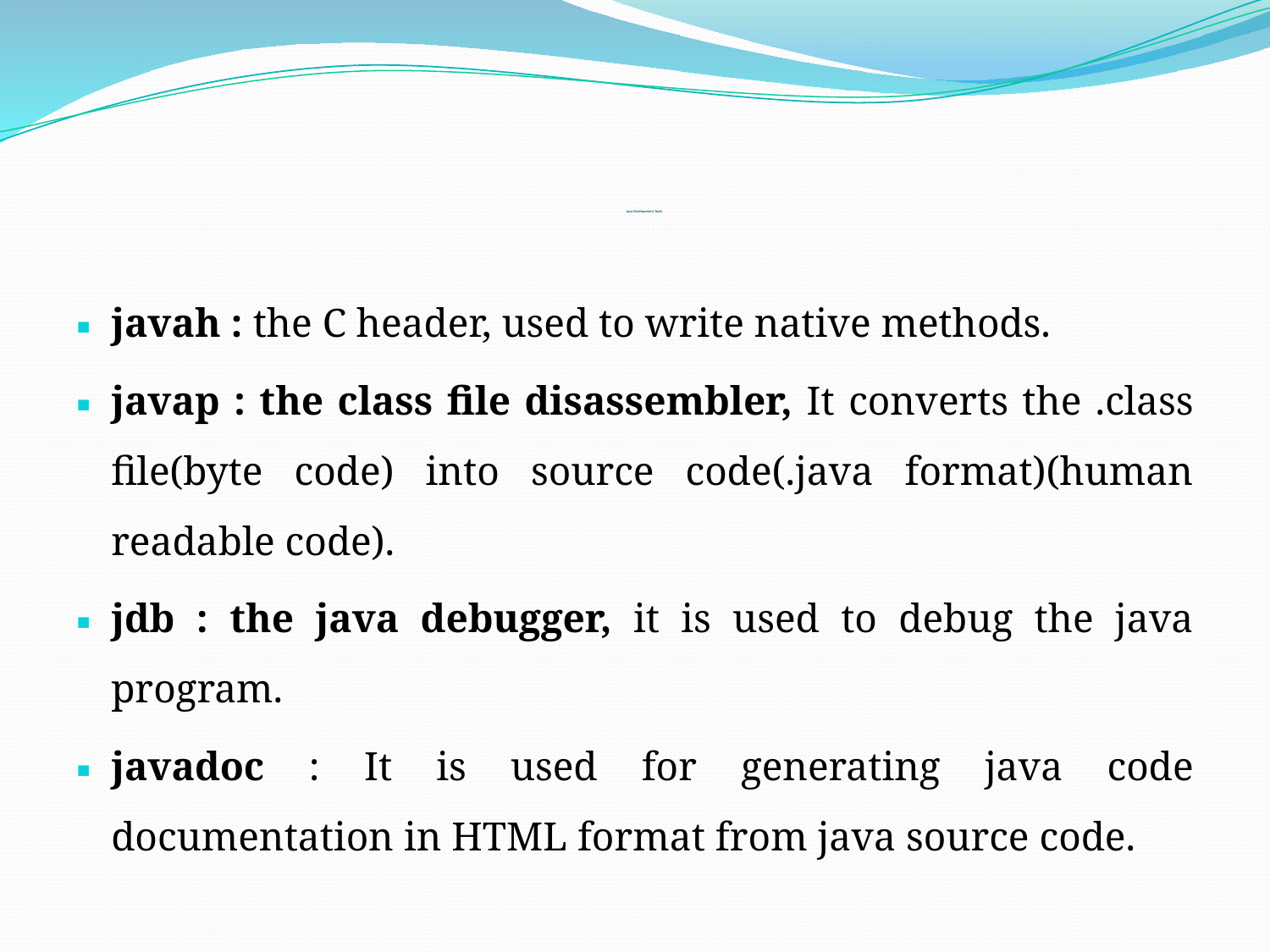

# Java Development Tools
javah : the C header, used to write native methods.
javap : the class file disassembler, It converts the .class file(byte code) into source code(.java format)(human readable code).
jdb : the java debugger, it is used to debug the java program.
javadoc : It is used for generating java code documentation in HTML format from java source code.